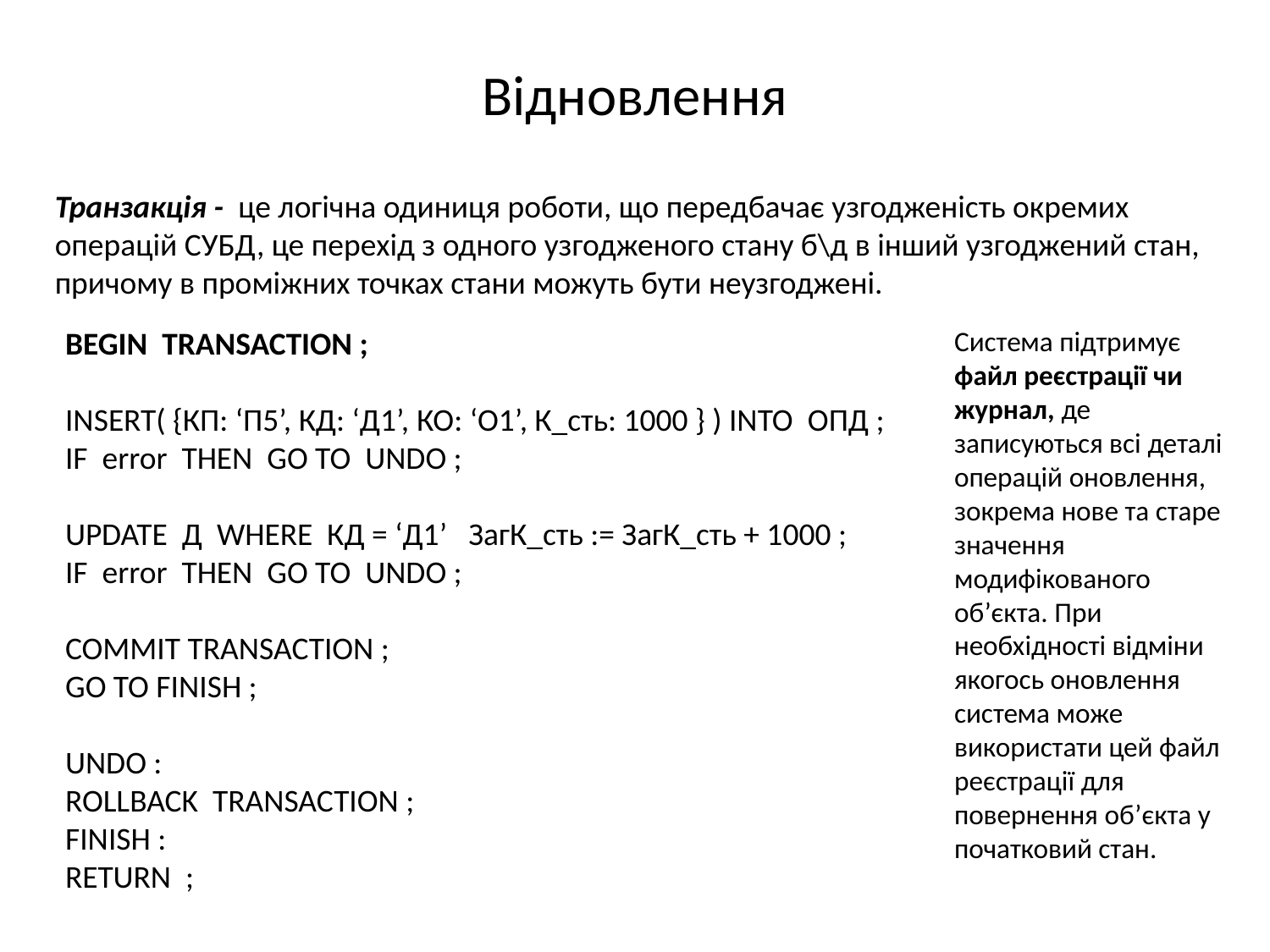

# Відновлення
Транзакція -  це логічна одиниця роботи, що передбачає узгодженість окремих операцій СУБД, це перехід з одного узгодженого стану б\д в інший узгоджений стан, причому в проміжних точках стани можуть бути неузгоджені.
BEGIN  TRANSACTION ;

INSERT( {КП: ‘П5’, КД: ‘Д1’, КО: ‘О1’, К_сть: 1000 } ) INTO  ОПД ;
IF  error  THEN  GO TO  UNDO ;

UPDATE  Д  WHERE  КД = ‘Д1’   ЗагК_сть := ЗагК_сть + 1000 ;
IF  error  THEN  GO TO  UNDO ;

COMMIT TRANSACTION ;
GO TO FINISH ;

UNDO :
ROLLBACK  TRANSACTION ;
FINISH :
RETURN  ;
Система підтримує  файл реєстрації чи журнал, де записуються всі деталі операцій оновлення, зокрема нове та старе значення модифікованого об’єкта. При необхідності відміни якогось оновлення система може використати цей файл реєстрації для повернення об’єкта у початковий стан.